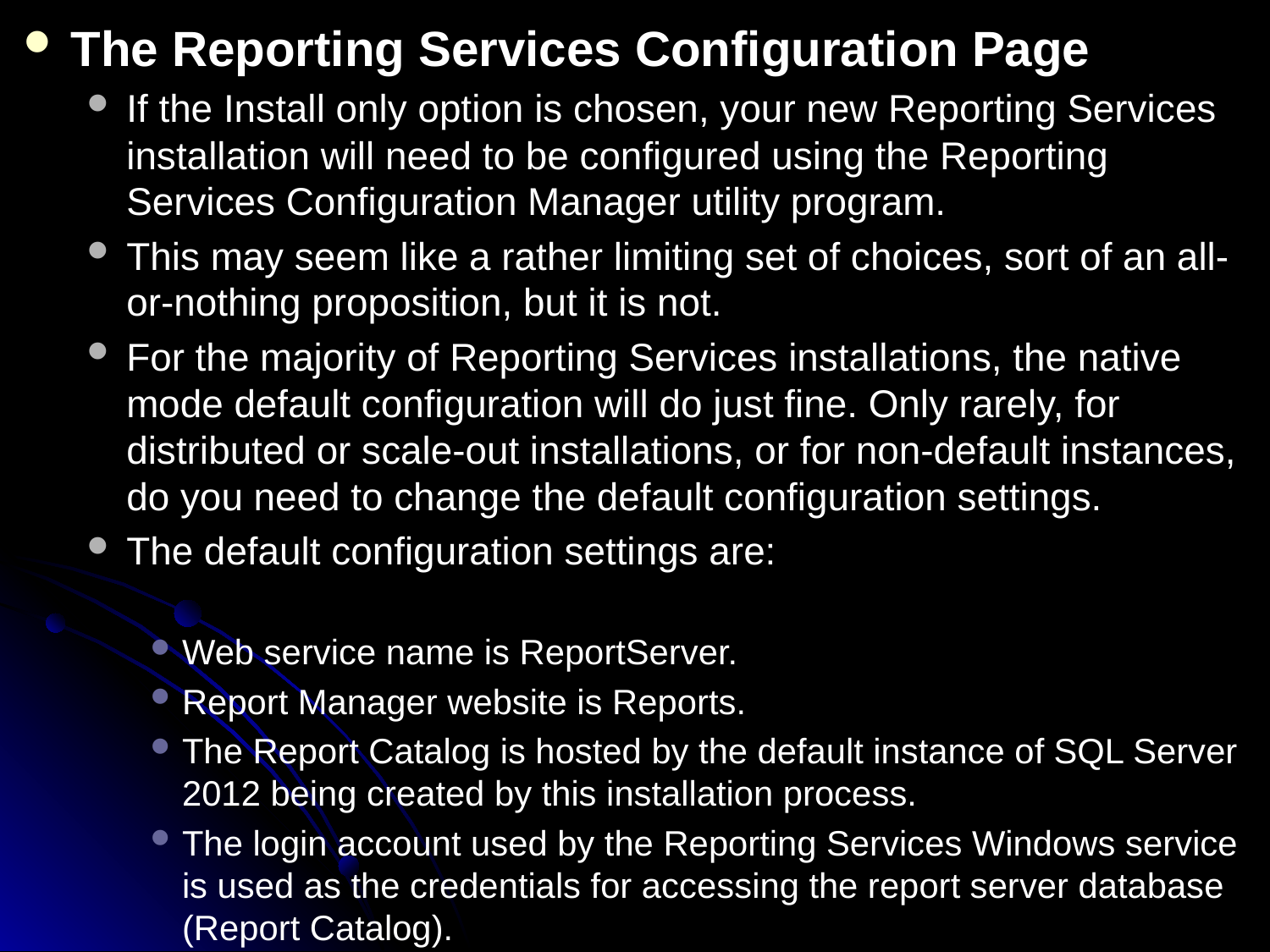

The Reporting Services Configuration Page
If the Install only option is chosen, your new Reporting Services installation will need to be configured using the Reporting Services Configuration Manager utility program.
This may seem like a rather limiting set of choices, sort of an all-or-nothing proposition, but it is not.
For the majority of Reporting Services installations, the native mode default configuration will do just fine. Only rarely, for distributed or scale-out installations, or for non-default instances,  do you need to change the default configuration settings.
The default configuration settings are:

Web service name is ReportServer.
Report Manager website is Reports.
The Report Catalog is hosted by the default instance of SQL Server 2012 being created by this installation process.
The login account used by the Reporting Services Windows service is used as the credentials for accessing the report server database (Report Catalog).